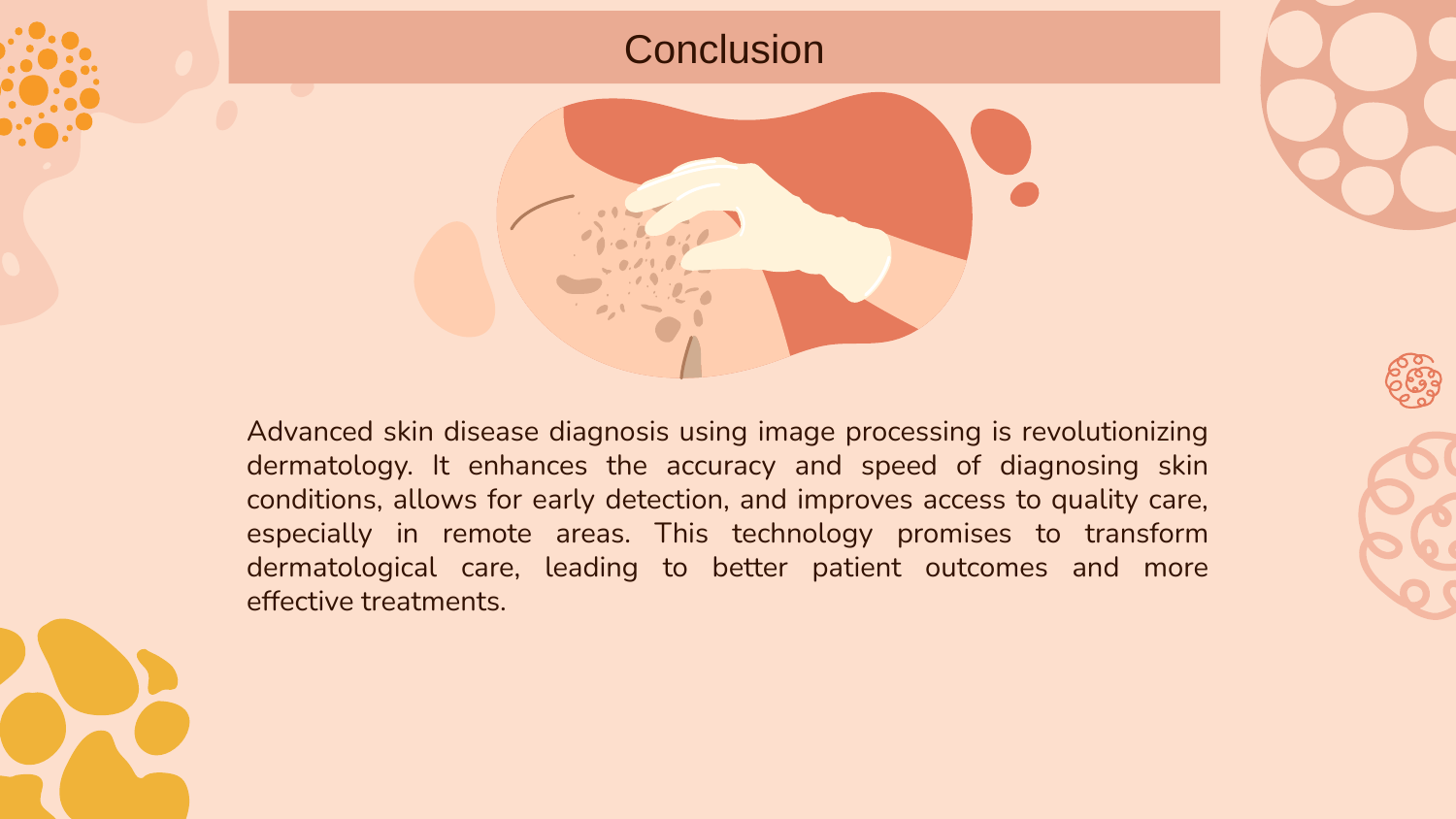

# Conclusion

Advanced skin disease diagnosis using image processing is revolutionizing dermatology. It enhances the accuracy and speed of diagnosing skin conditions, allows for early detection, and improves access to quality care, especially in remote areas. This technology promises to transform dermatological care, leading to better patient outcomes and more effective treatments.